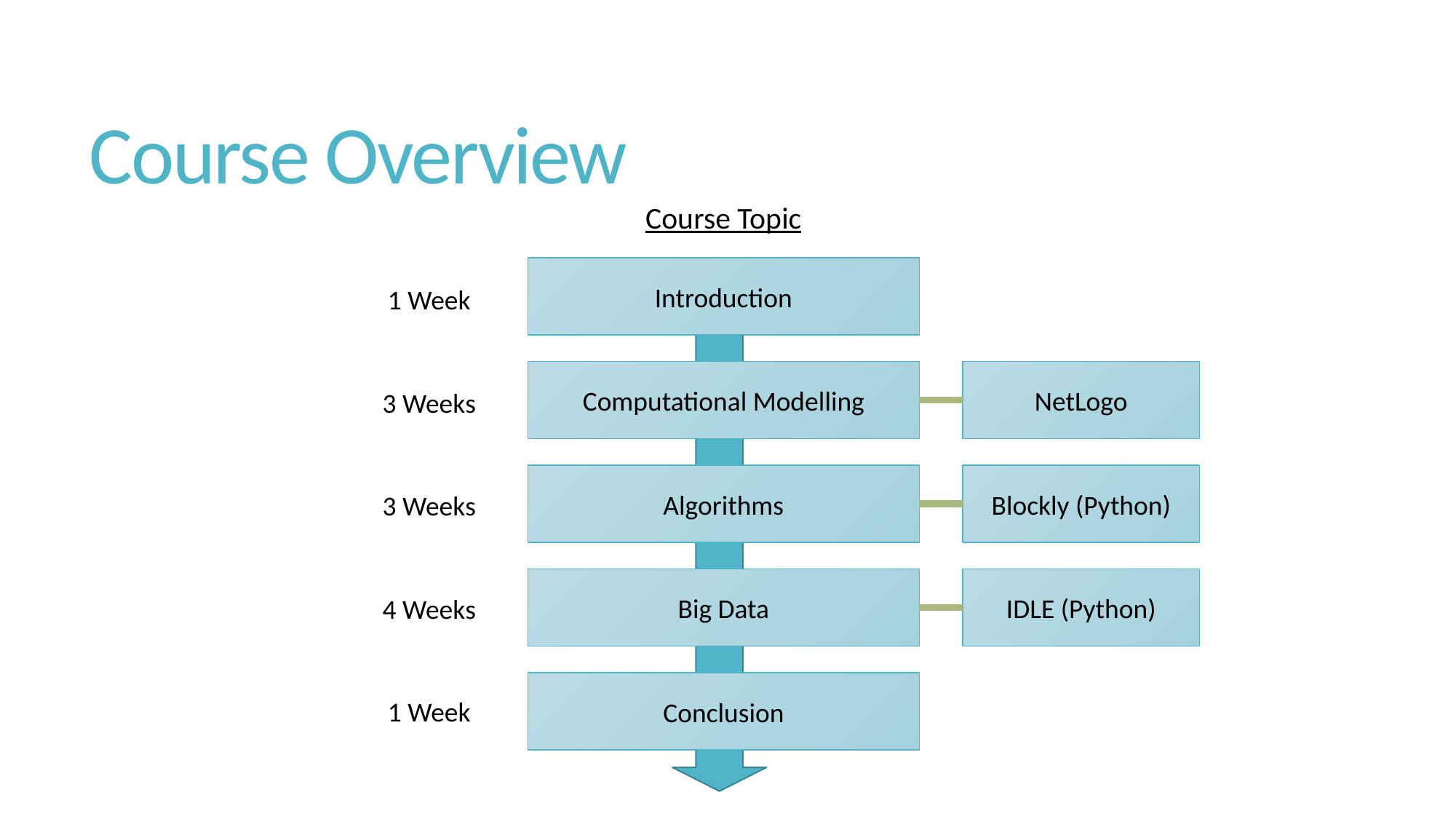

# Course Overview
Course Topic
Introduction

1 Week
Computational Modelling
NetLogo
3 Weeks
Algorithms
Blockly (Python)
3 Weeks
Big Data
IDLE (Python)
4 Weeks
Conclusion
1 Week